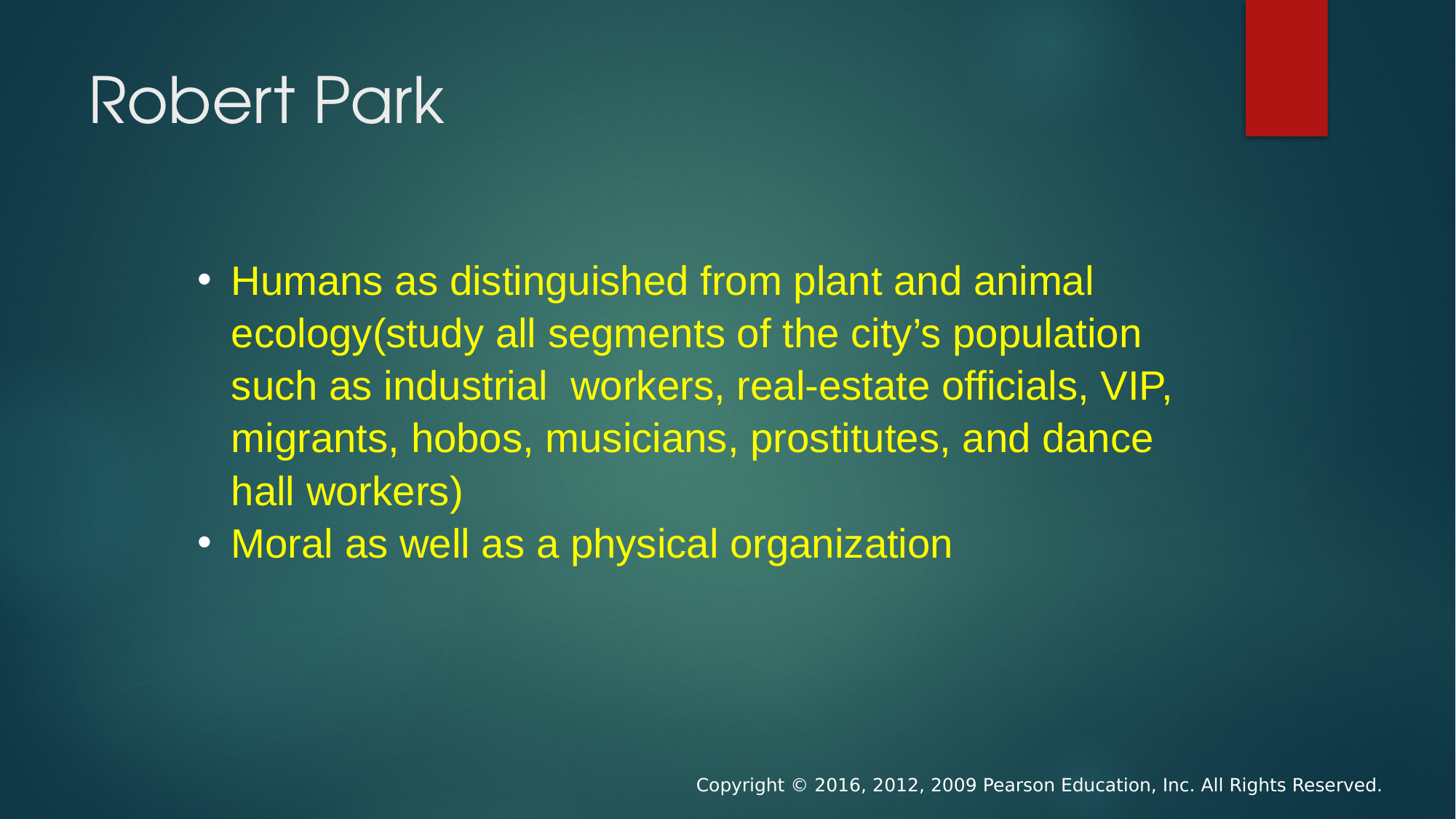

# Robert Park
Humans as distinguished from plant and animal ecology(study all segments of the city’s population such as industrial  workers, real-estate officials, VIP, migrants, hobos, musicians, prostitutes, and dance hall workers)
Moral as well as a physical organization